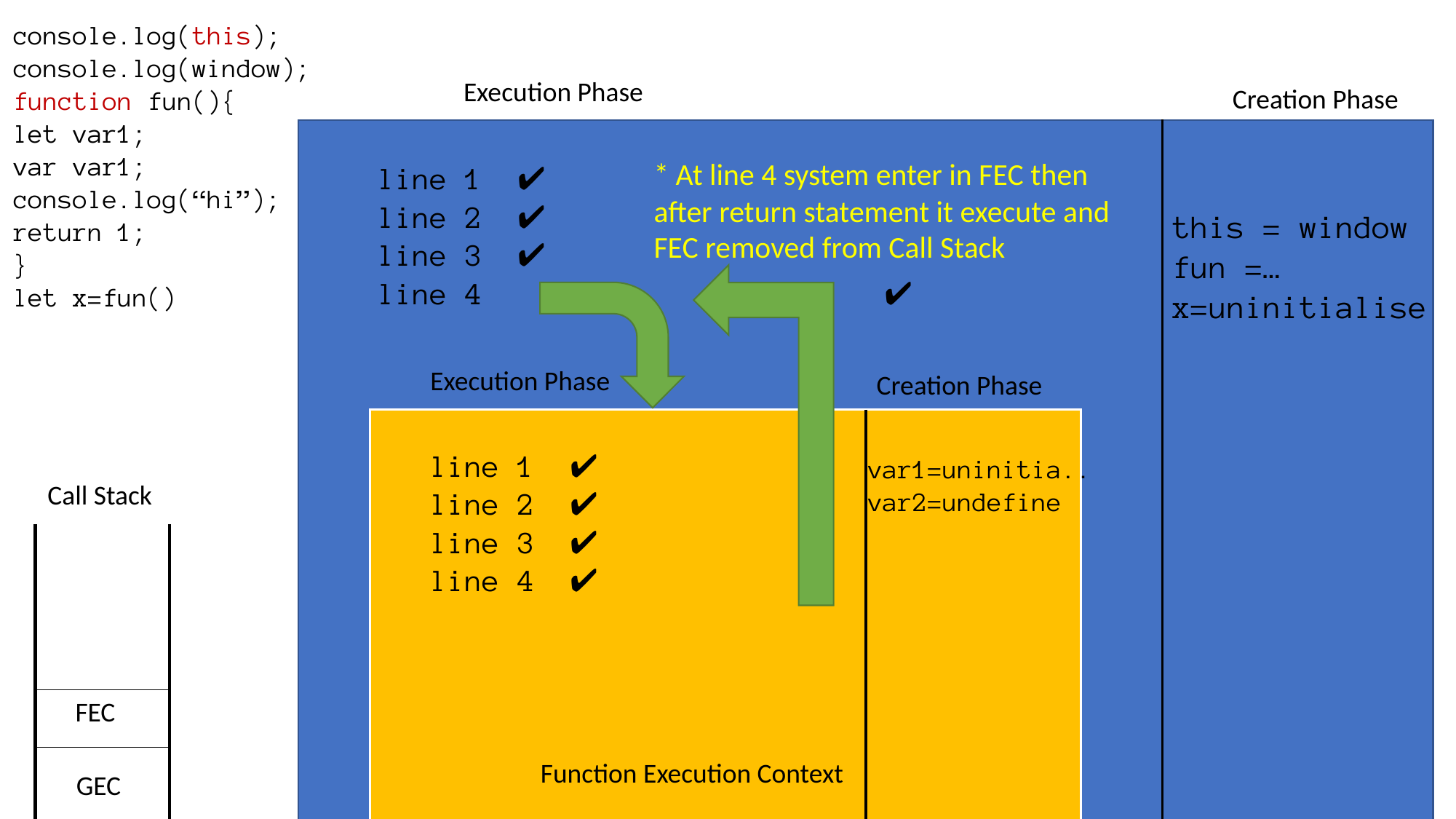

console.log(this);
console.log(window);
function fun(){
let var1;
var var1;
console.log(“hi”);
return 1;
}
let x=fun()
Execution Phase
Creation Phase

* At line 4 system enter in FEC then after return statement it execute and FEC removed from Call Stack
line 1  ✔
line 2  ✔
line 3  ✔
line 4                       ✔
this = window
fun =…
x=uninitialise

Execution Phase
Creation Phase

line 1  ✔
line 2  ✔
line 3  ✔
line 4  ✔
var1=uninitia..
var2=undefine
Call Stack
FEC
Function Execution Context
GEC